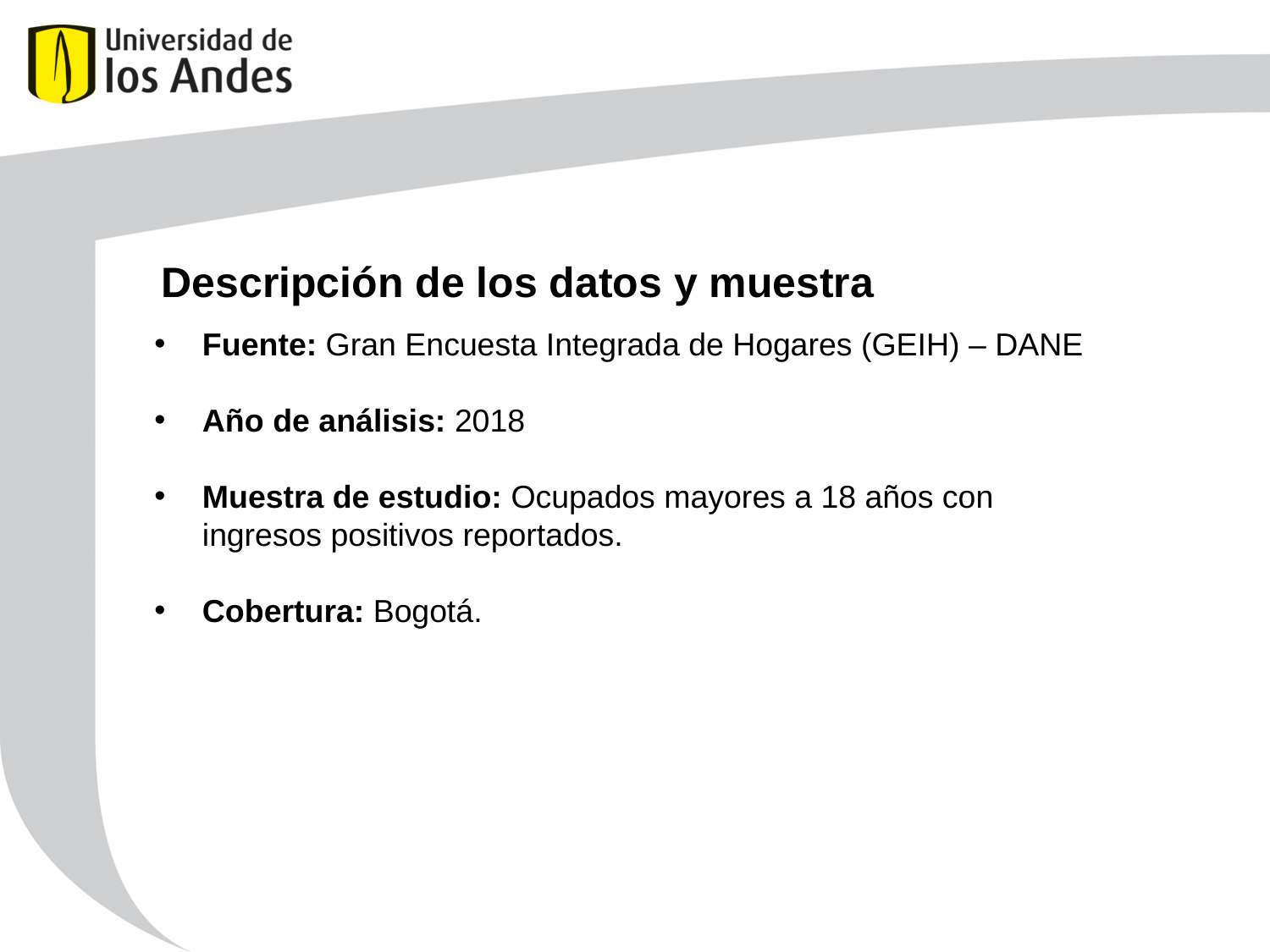

# Descripción de los datos y muestra
Fuente: Gran Encuesta Integrada de Hogares (GEIH) – DANE

Año de análisis: 2018

Muestra de estudio: Ocupados mayores a 18 años con ingresos positivos reportados.

Cobertura: Bogotá.